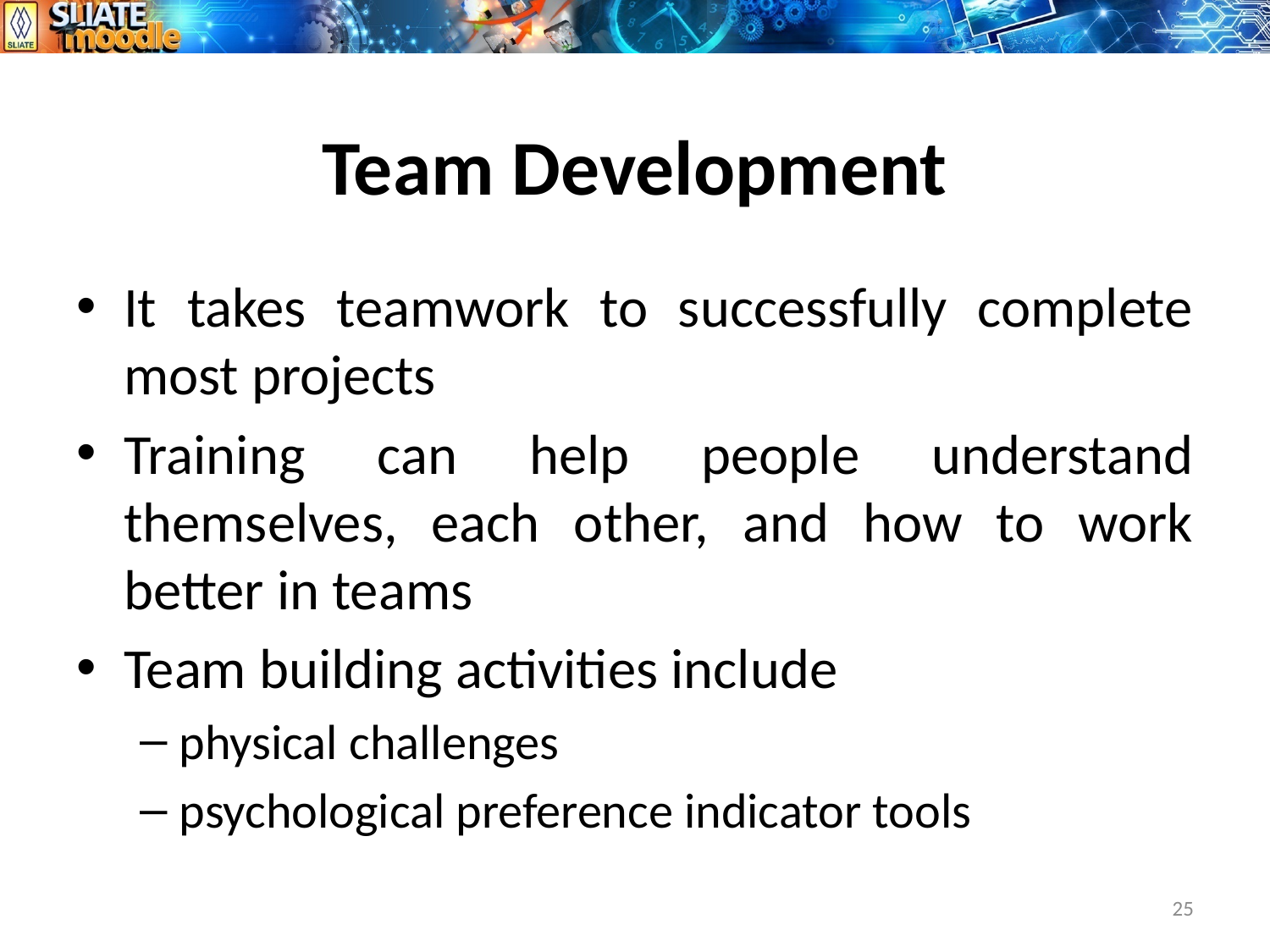

# Team Development
It takes teamwork to successfully complete most projects
Training can help people understand themselves, each other, and how to work better in teams
Team building activities include
physical challenges
psychological preference indicator tools

25